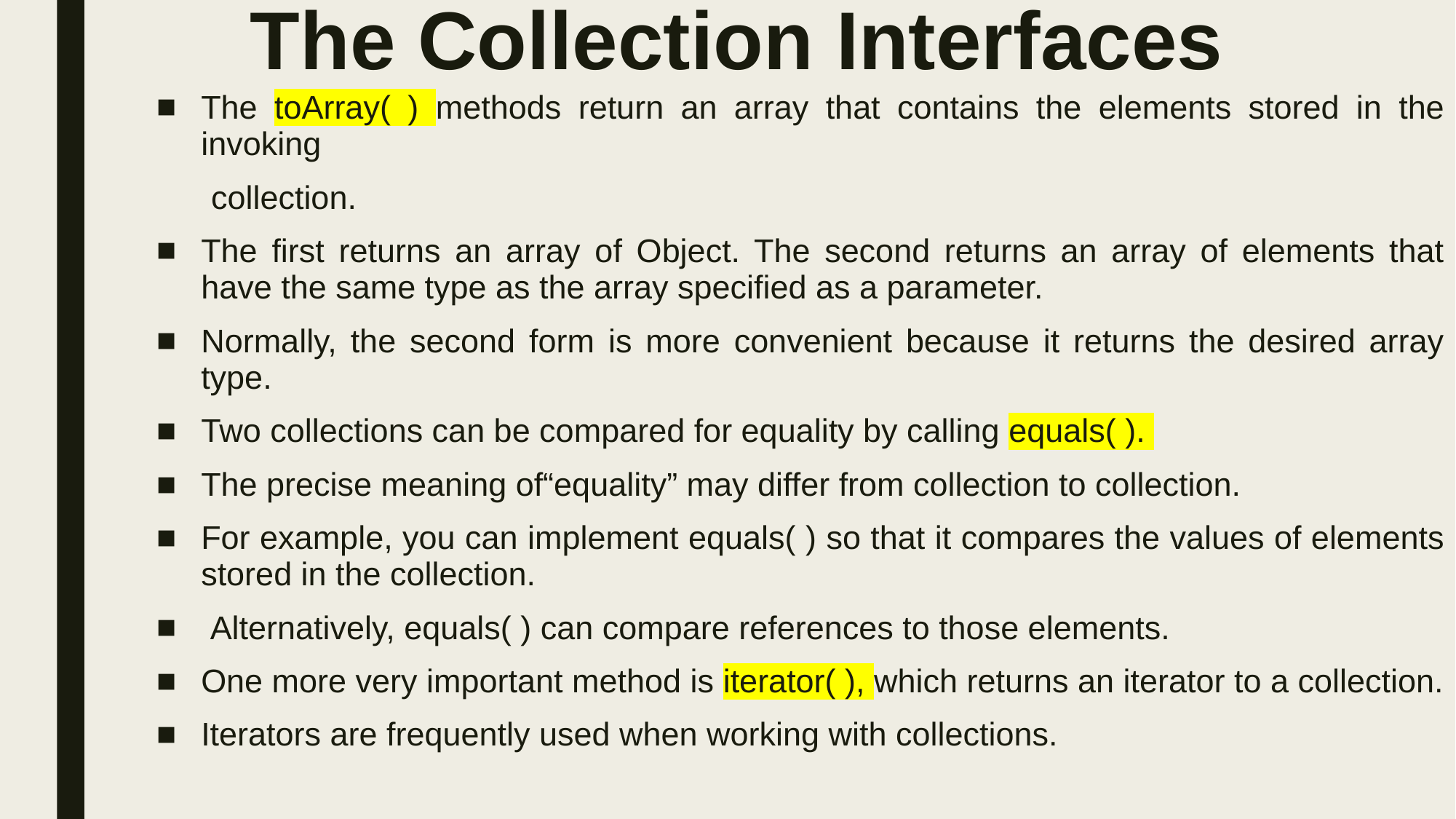

# The Collection Interfaces
The toArray( ) methods return an array that contains the elements stored in the invoking
      collection.
The first returns an array of Object. The second returns an array of elements that have the same type as the array specified as a parameter.
Normally, the second form is more convenient because it returns the desired array type.
Two collections can be compared for equality by calling equals( ).
The precise meaning of“equality” may differ from collection to collection.
For example, you can implement equals( ) so that it compares the values of elements stored in the collection.
 Alternatively, equals( ) can compare references to those elements.
One more very important method is iterator( ), which returns an iterator to a collection.
Iterators are frequently used when working with collections.